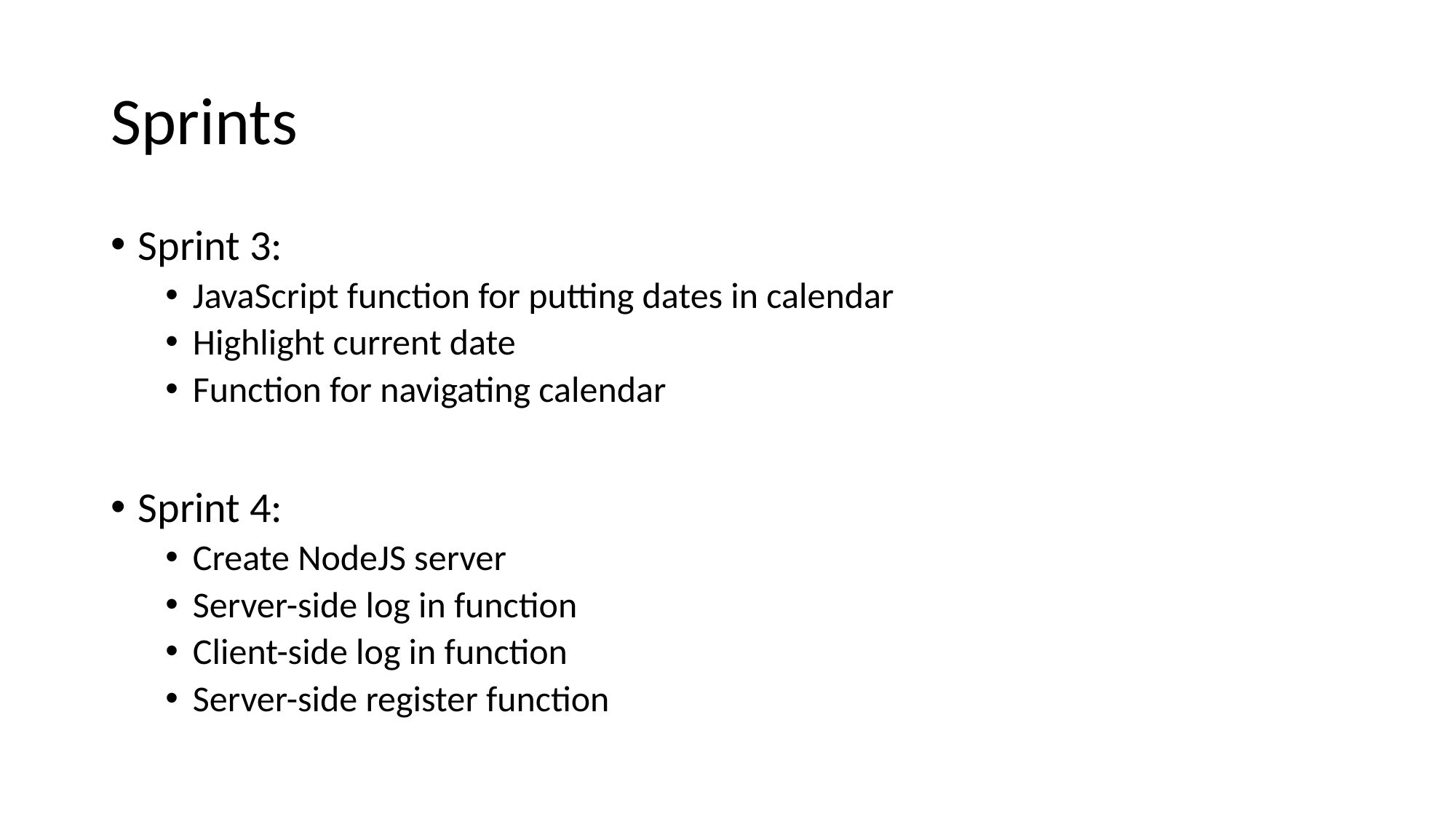

# Sprints
Sprint 3:
JavaScript function for putting dates in calendar
Highlight current date
Function for navigating calendar

Sprint 4:
Create NodeJS server
Server-side log in function
Client-side log in function
Server-side register function